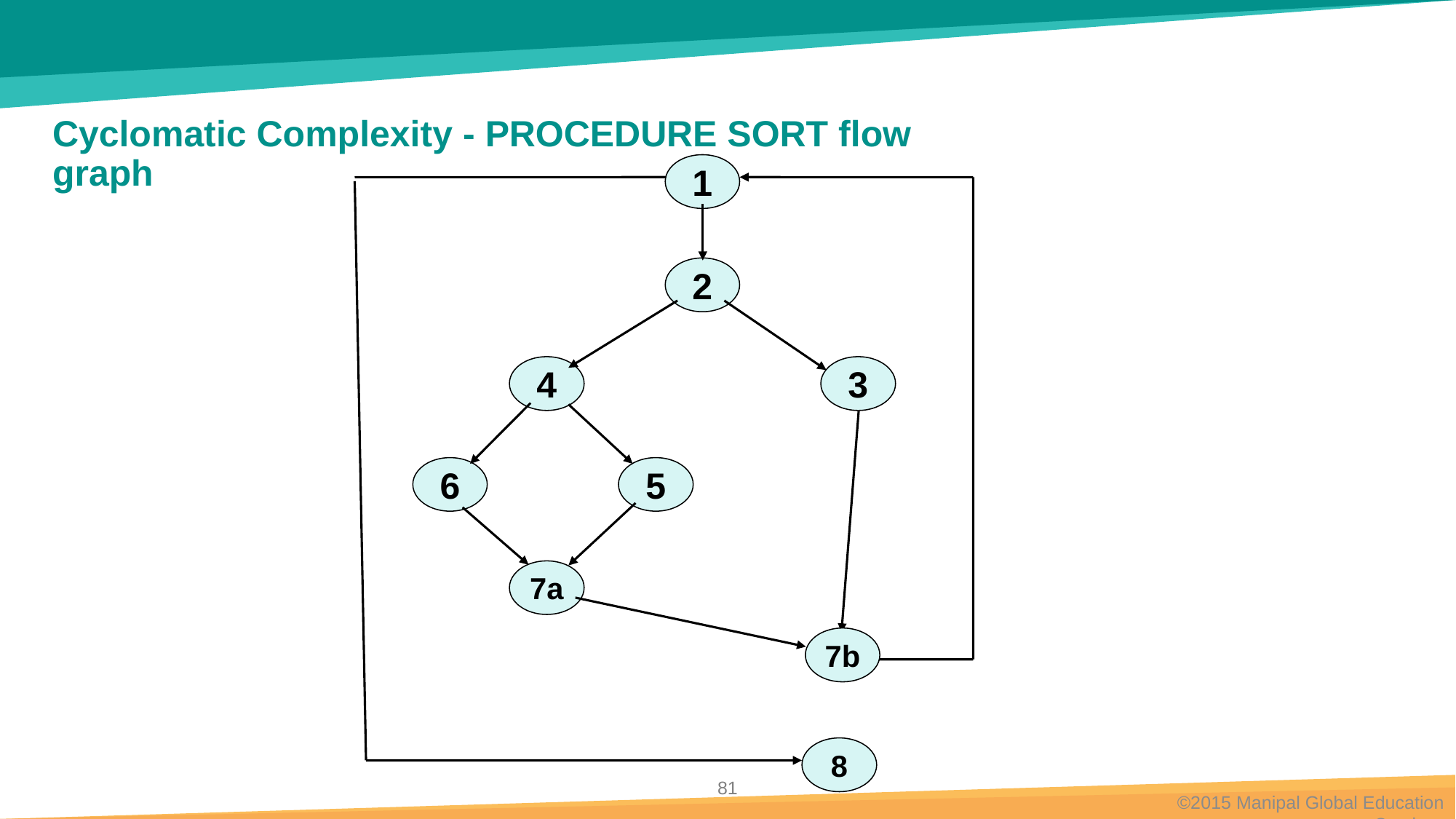

# Cyclomatic Complexity - PROCEDURE SORT flow graph
1

2

4
3

6
5

7a

7b

8